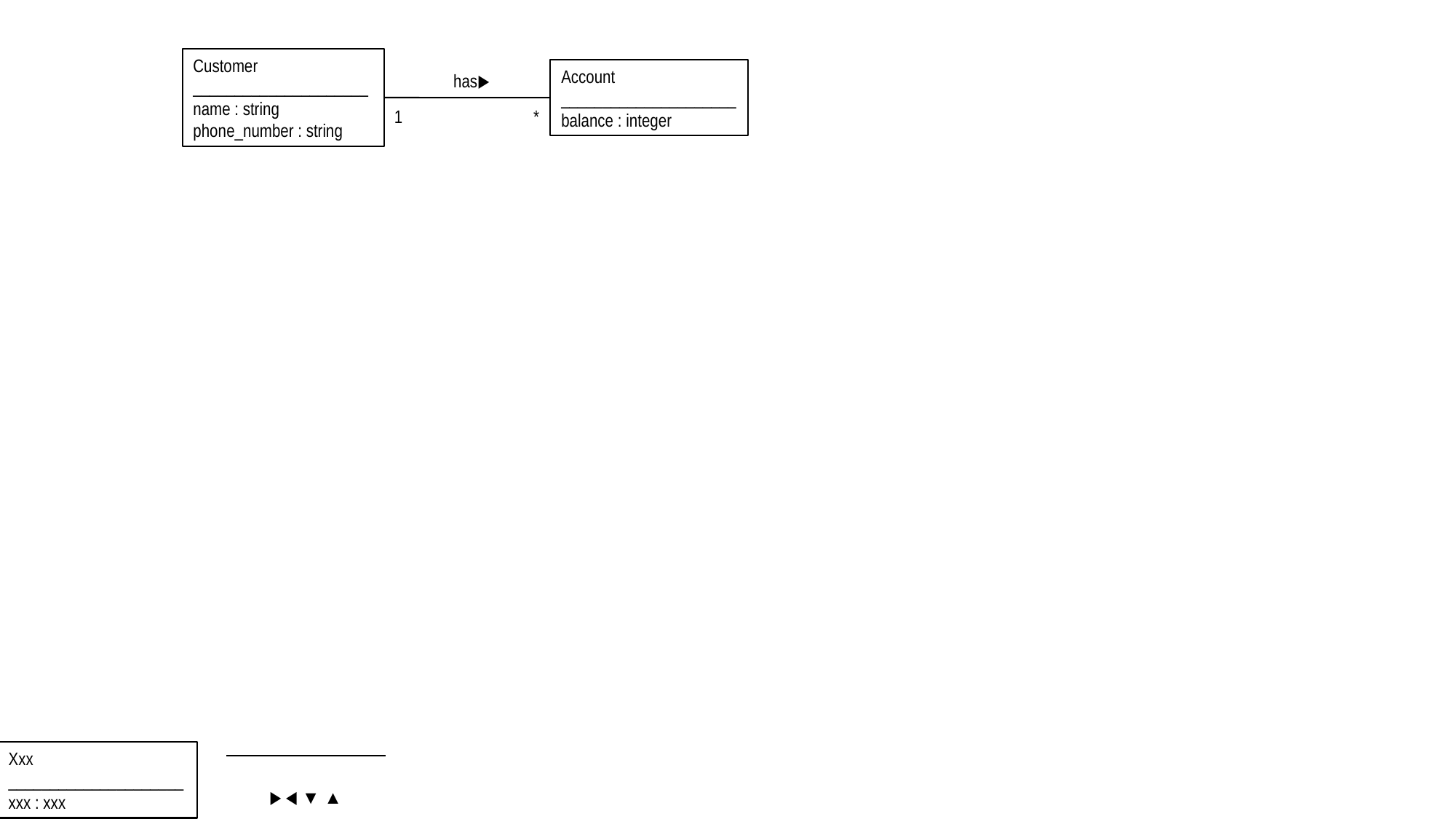

Customer
_____________________
name : string
phone_number : string
Account
_____________________
balance : integer
has▶︎
1
*
Xxx
_____________________
xxx : xxx
▶︎ ◀︎ ▼ ▲